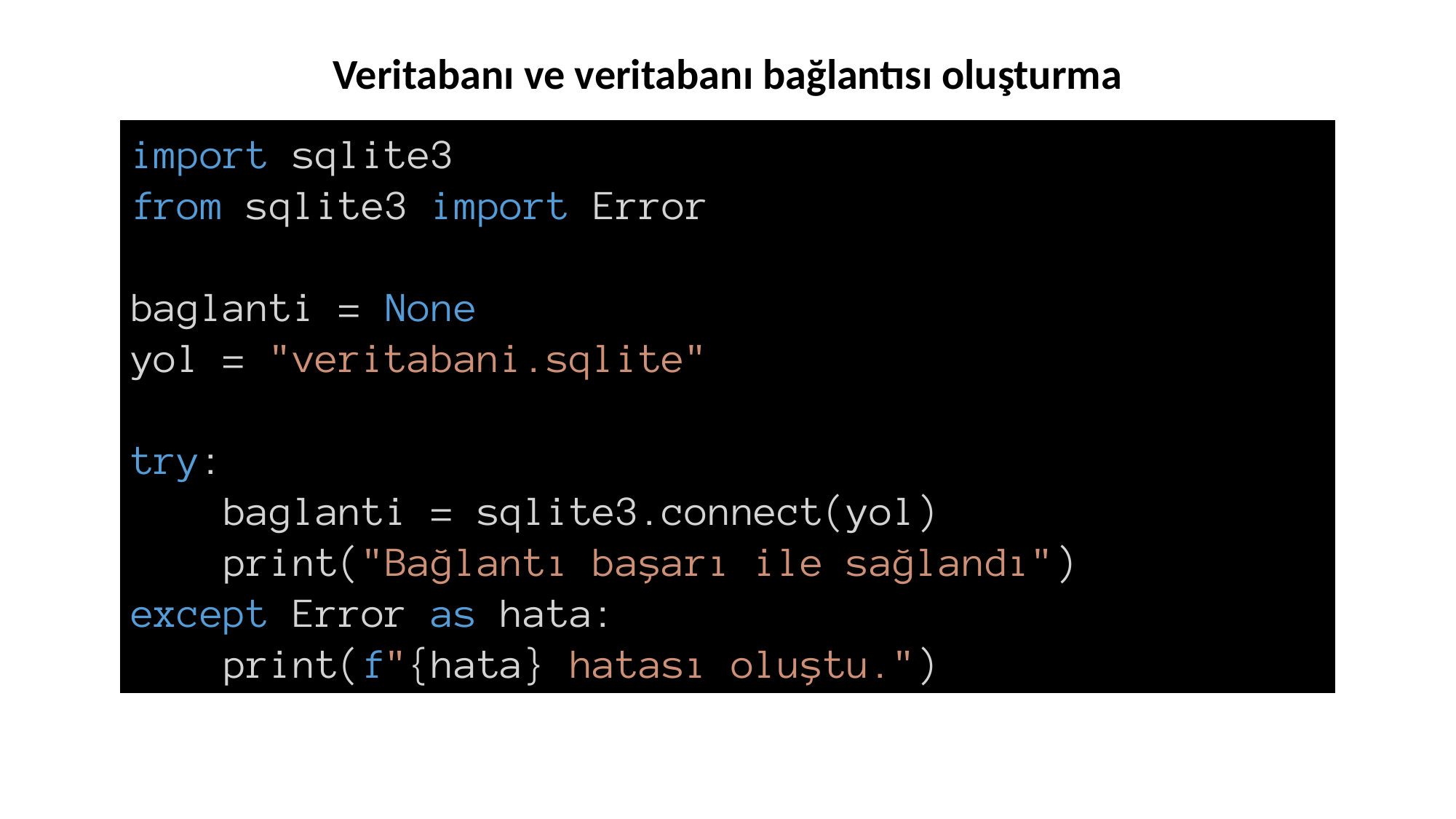

Veritabanı ve veritabanı bağlantısı oluşturma
import sqlite3
from sqlite3 import Error
baglanti = None
yol = "veritabani.sqlite"
try:
    baglanti = sqlite3.connect(yol)
    print("Bağlantı başarı ile sağlandı")
except Error as hata:
    print(f"{hata} hatası oluştu.")